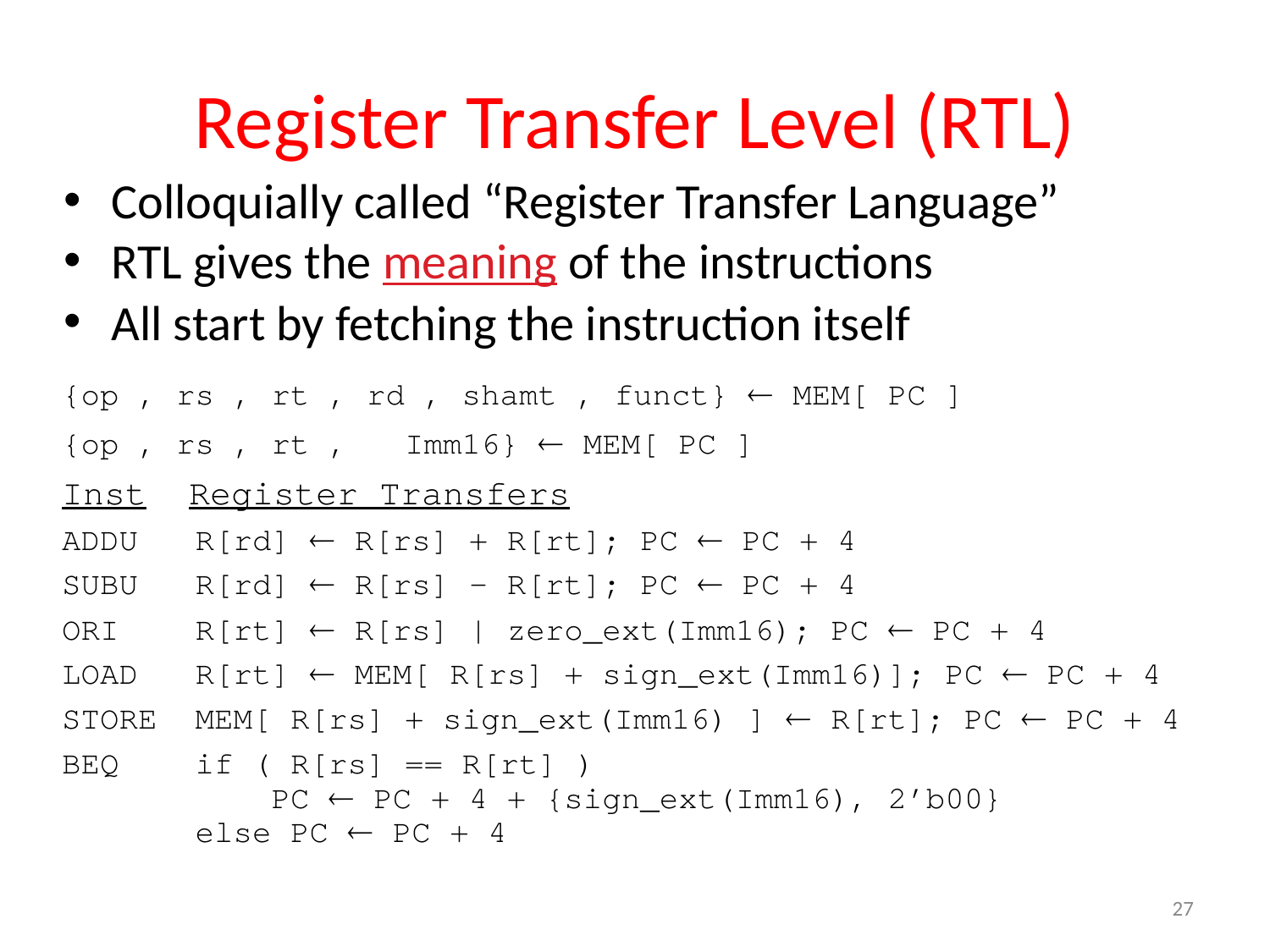

# Register Transfer Level (RTL)
Colloquially called “Register Transfer Language”
RTL gives the meaning of the instructions
All start by fetching the instruction itself
{op , rs , rt , rd , shamt , funct} ← MEM[ PC ]
{op , rs , rt ,   Imm16} ← MEM[ PC ]
Inst  Register Transfers
ADDU   R[rd] ← R[rs] + R[rt]; PC ← PC + 4
SUBU   R[rd] ← R[rs] – R[rt]; PC ← PC + 4
ORI    R[rt] ← R[rs] | zero_ext(Imm16); PC ← PC + 4
LOAD   R[rt] ← MEM[ R[rs] + sign_ext(Imm16)]; PC ← PC + 4
STORE  MEM[ R[rs] + sign_ext(Imm16) ] ← R[rt]; PC ← PC + 4
BEQ    if ( R[rs] == R[rt] )
           PC ← PC + 4 + {sign_ext(Imm16), 2’b00}
       else PC ← PC + 4
27